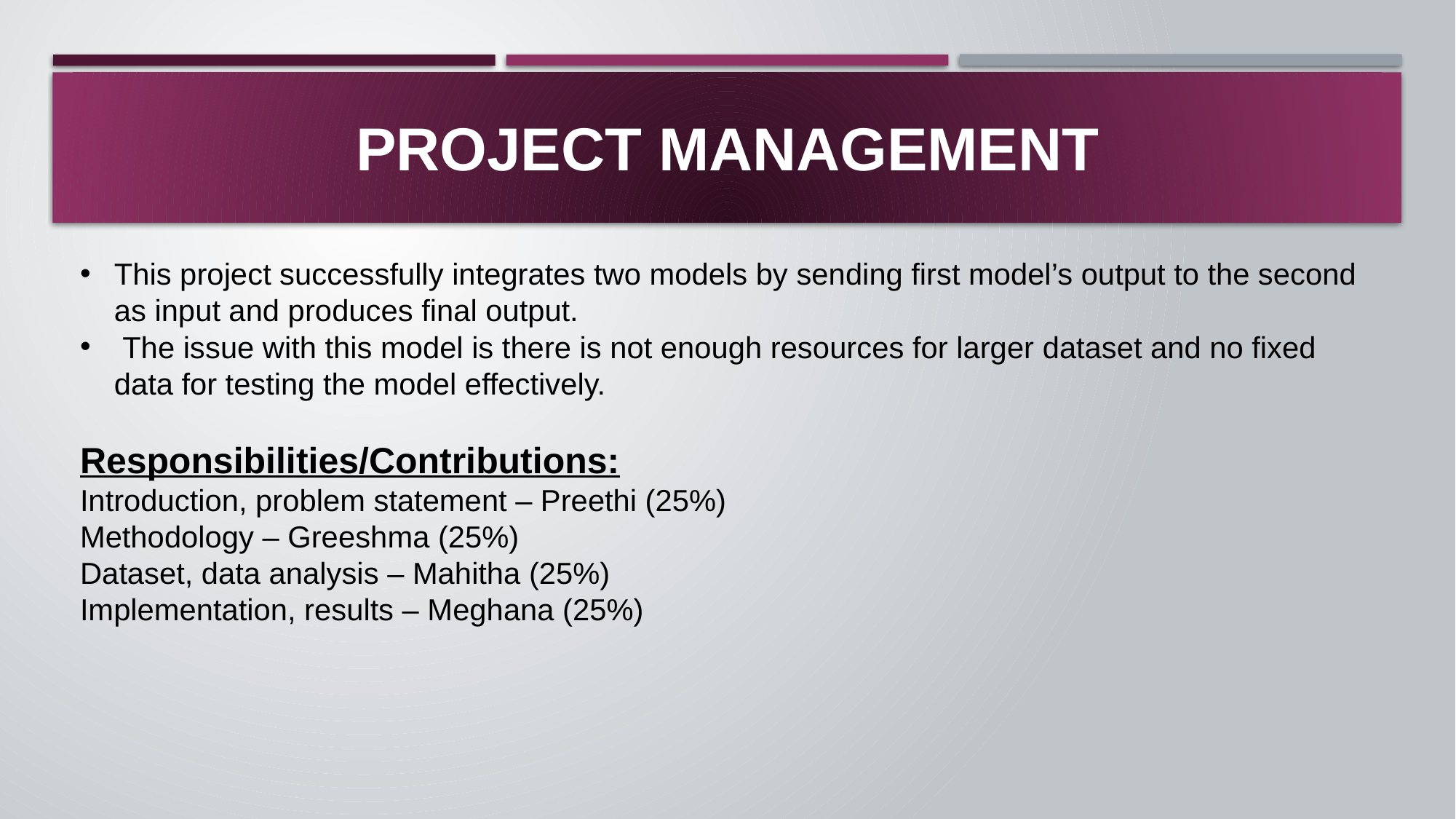

# Project management
This project successfully integrates two models by sending first model’s output to the second as input and produces final output.
 The issue with this model is there is not enough resources for larger dataset and no fixed data for testing the model effectively.

Responsibilities/Contributions:
Introduction, problem statement – Preethi (25%)
Methodology – Greeshma (25%)
Dataset, data analysis – Mahitha (25%)
Implementation, results – Meghana (25%)